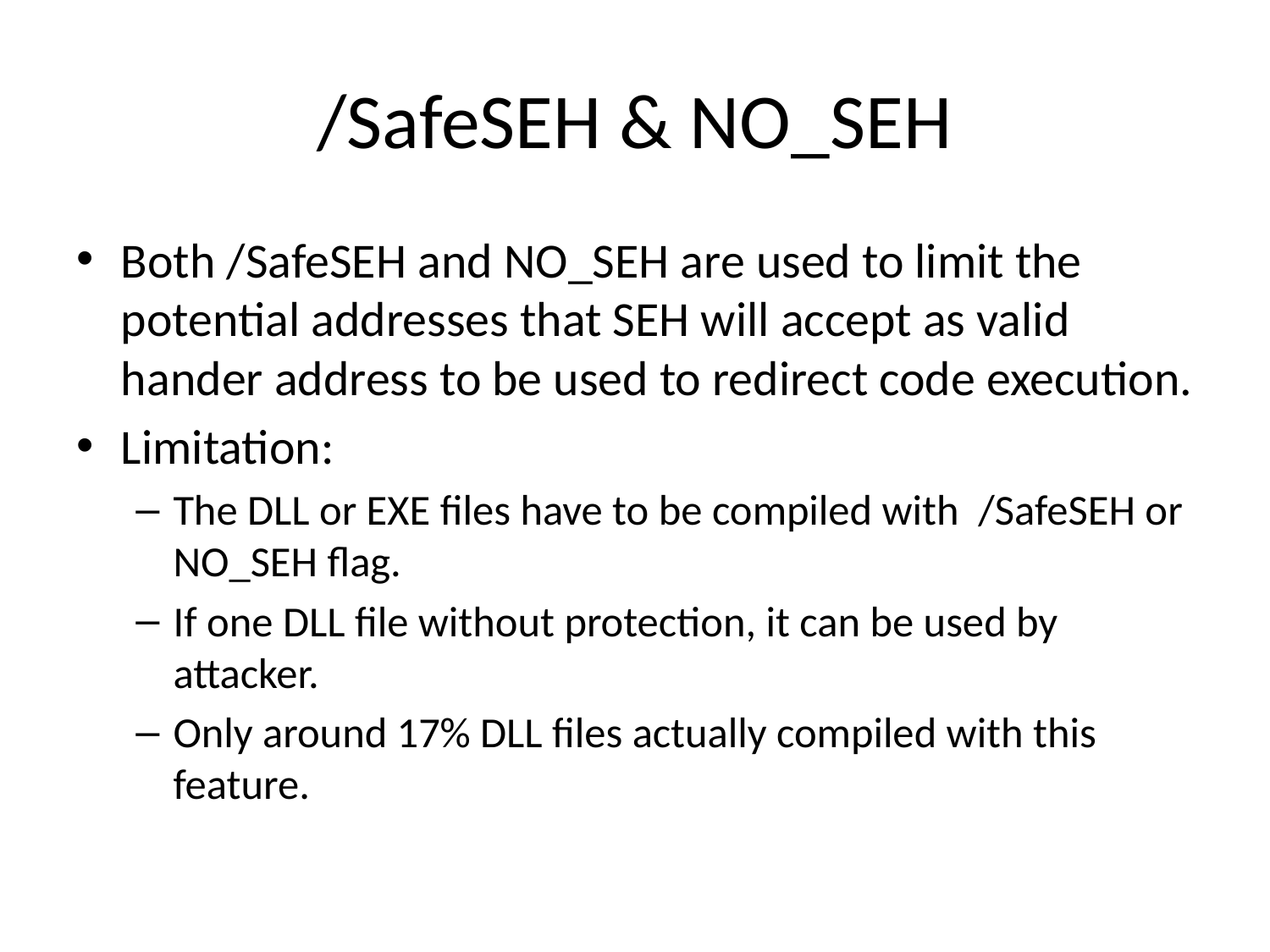

# /SafeSEH & NO_SEH
Both /SafeSEH and NO_SEH are used to limit the potential addresses that SEH will accept as valid hander address to be used to redirect code execution.
Limitation:
The DLL or EXE files have to be compiled with  /SafeSEH or NO_SEH flag.
If one DLL file without protection, it can be used by attacker.
Only around 17% DLL files actually compiled with this feature.